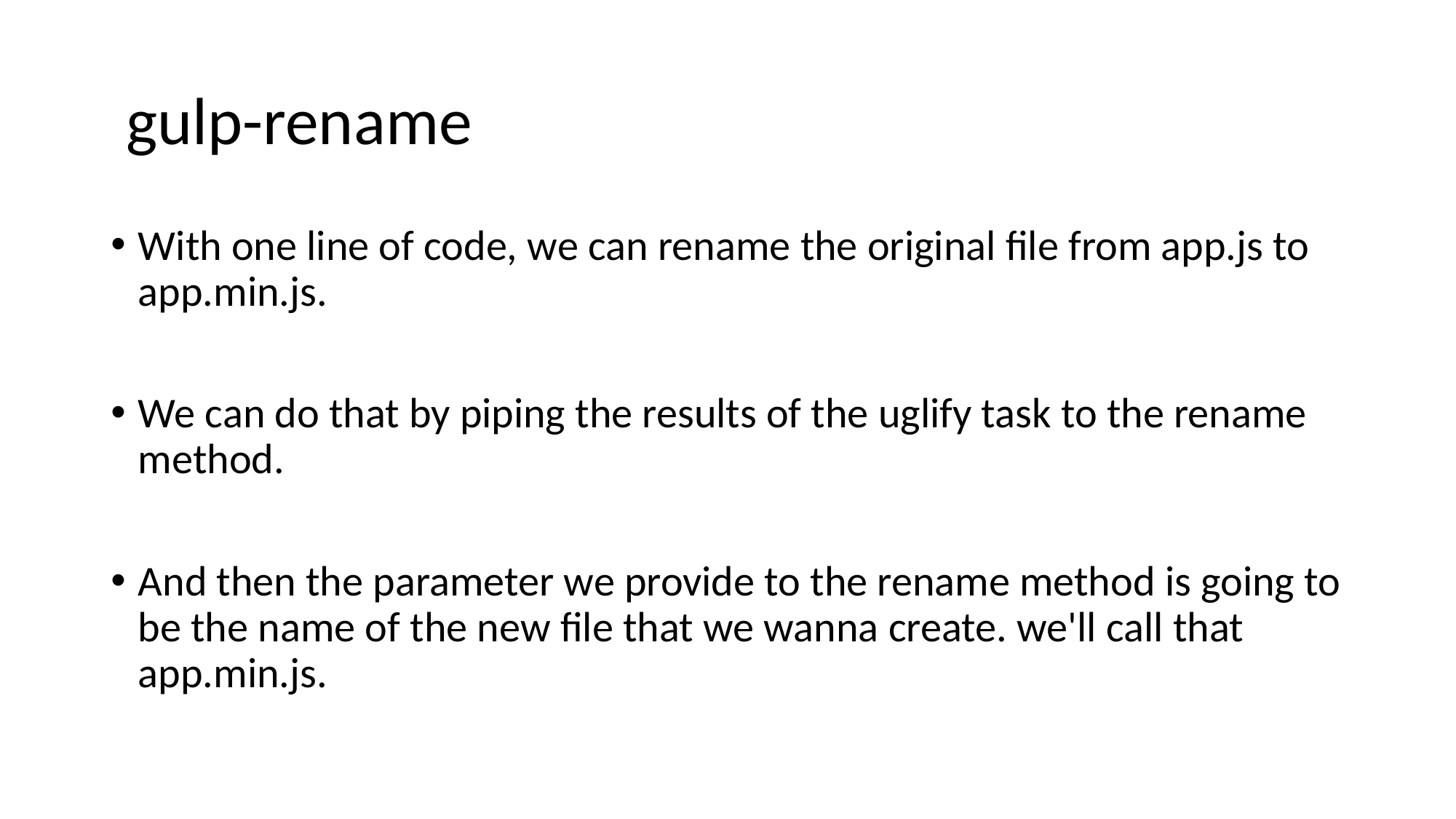

# gulp-rename
With one line of code, we can rename the original file from app.js to app.min.js.

We can do that by piping the results of the uglify task to the rename method.

And then the parameter we provide to the rename method is going to be the name of the new file that we wanna create. we'll call that app.min.js.